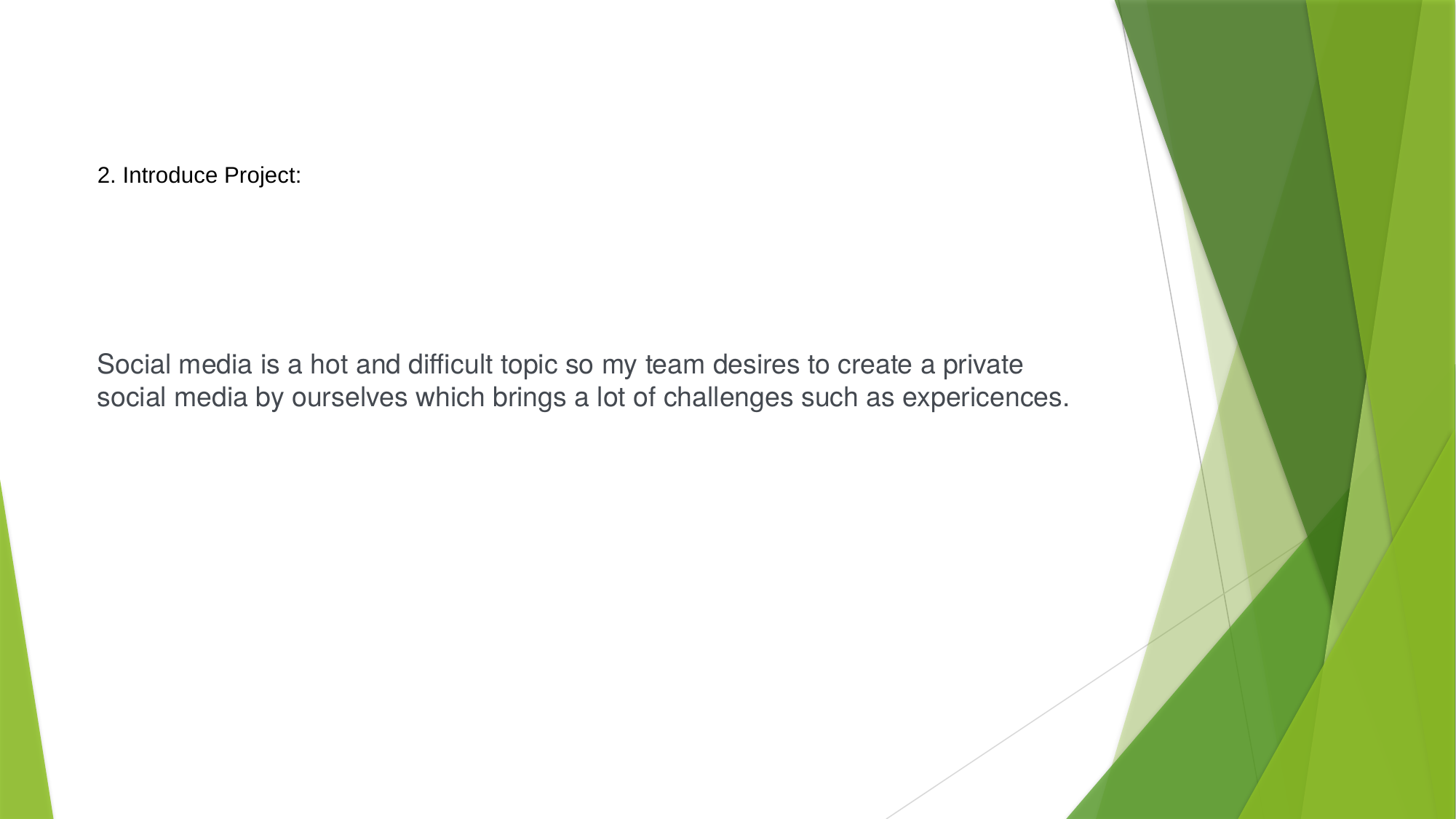

2. Introduce Project:
Social media is a hot and difficult topic so my team desires to create a private social media by ourselves which brings a lot of challenges such as expericences.